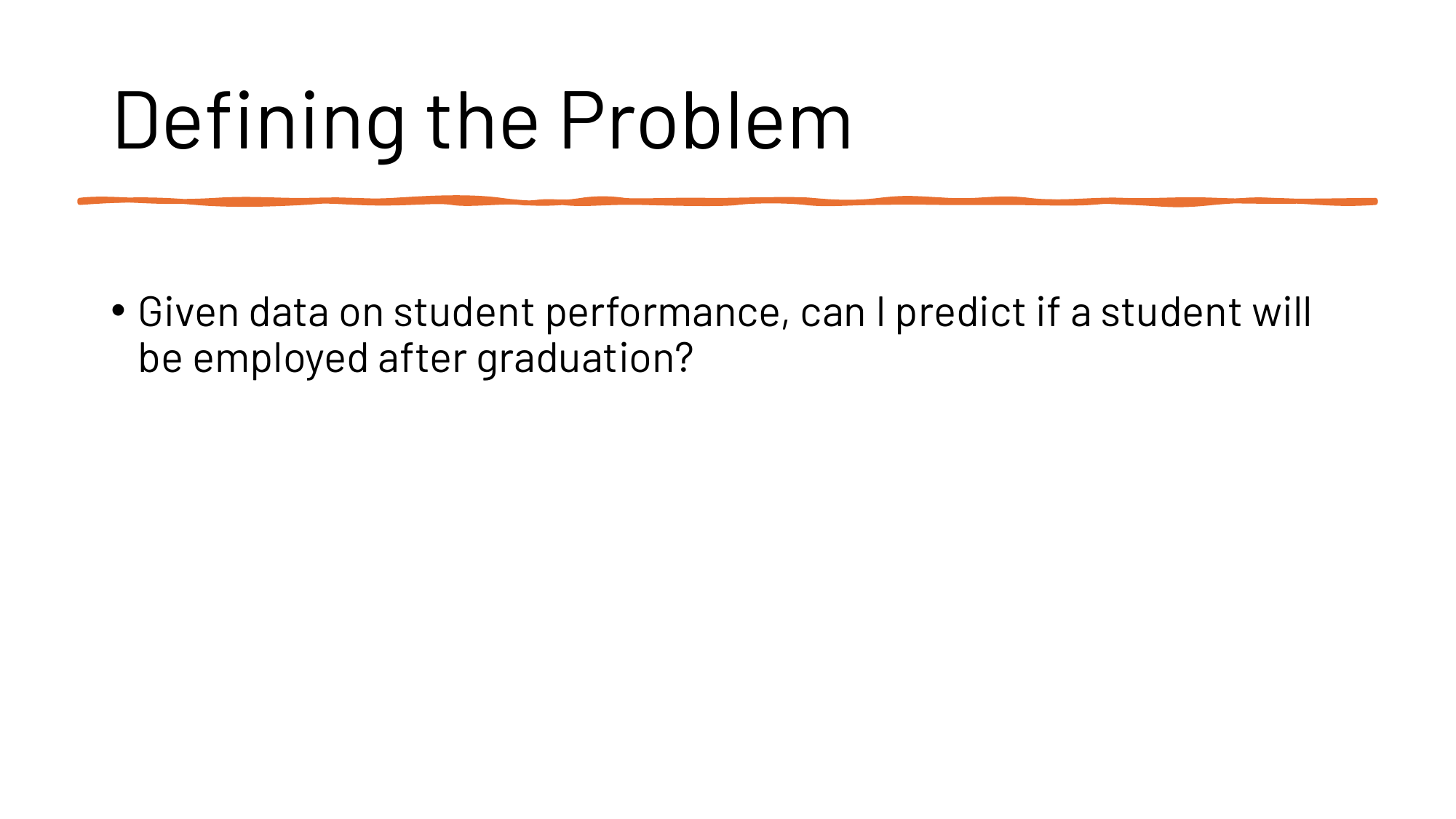

# Defining the Problem

Given data on student performance, can I predict if a student will be employed after graduation?